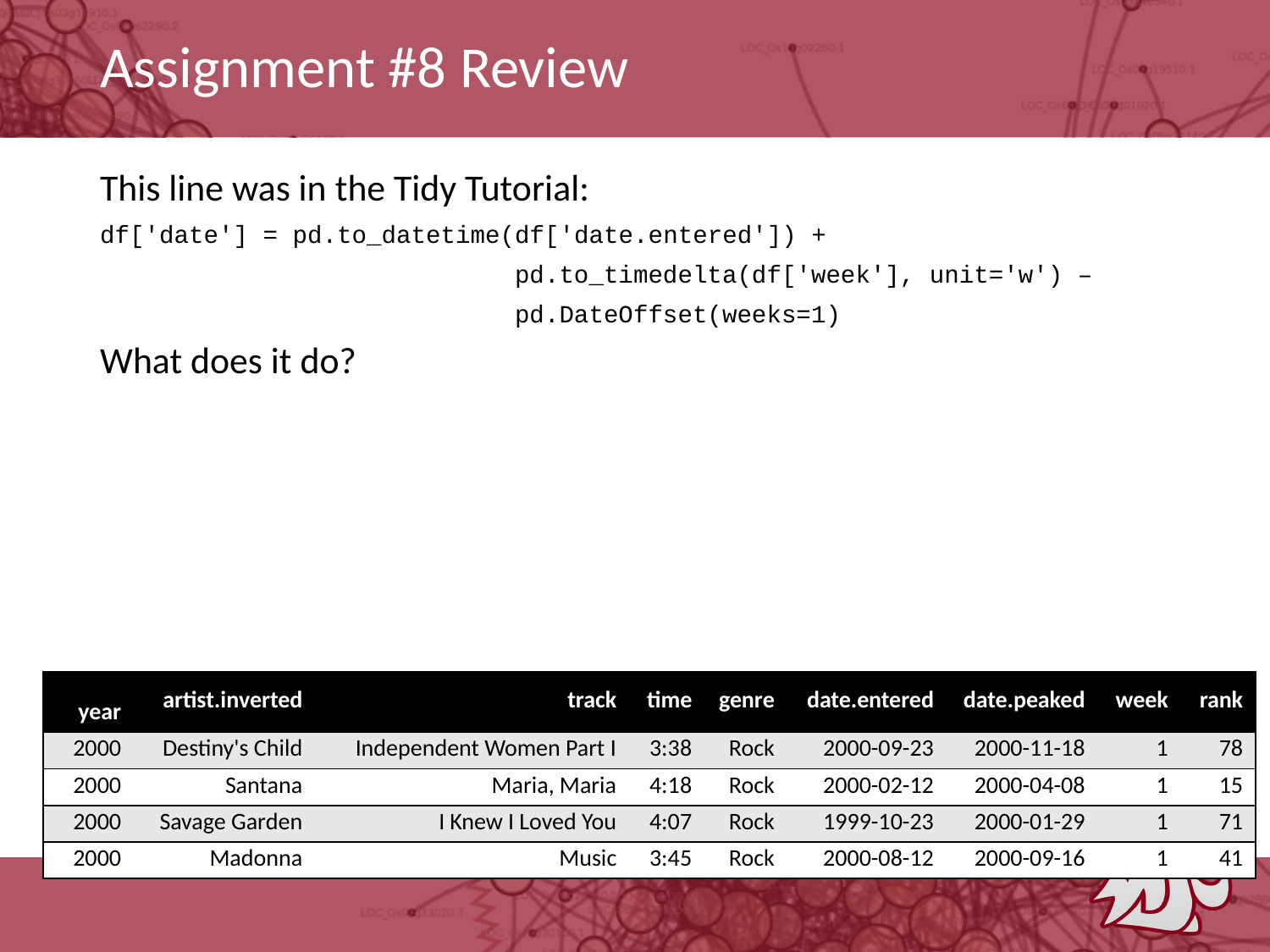

# Assignment #8 Review
This line was in the Tidy Tutorial:
df['date'] = pd.to_datetime(df['date.entered']) +
                            pd.to_timedelta(df['week'], unit='w') –
                            pd.DateOffset(weeks=1)
What does it do?

| year | artist.inverted | track | time | genre | date.entered | date.peaked | week | rank |
| --- | --- | --- | --- | --- | --- | --- | --- | --- |
| 2000 | Destiny's Child | Independent Women Part I | 3:38 | Rock | 2000-09-23 | 2000-11-18 | 1 | 78 |
| 2000 | Santana | Maria, Maria | 4:18 | Rock | 2000-02-12 | 2000-04-08 | 1 | 15 |
| 2000 | Savage Garden | I Knew I Loved You | 4:07 | Rock | 1999-10-23 | 2000-01-29 | 1 | 71 |
| 2000 | Madonna | Music | 3:45 | Rock | 2000-08-12 | 2000-09-16 | 1 | 41 |